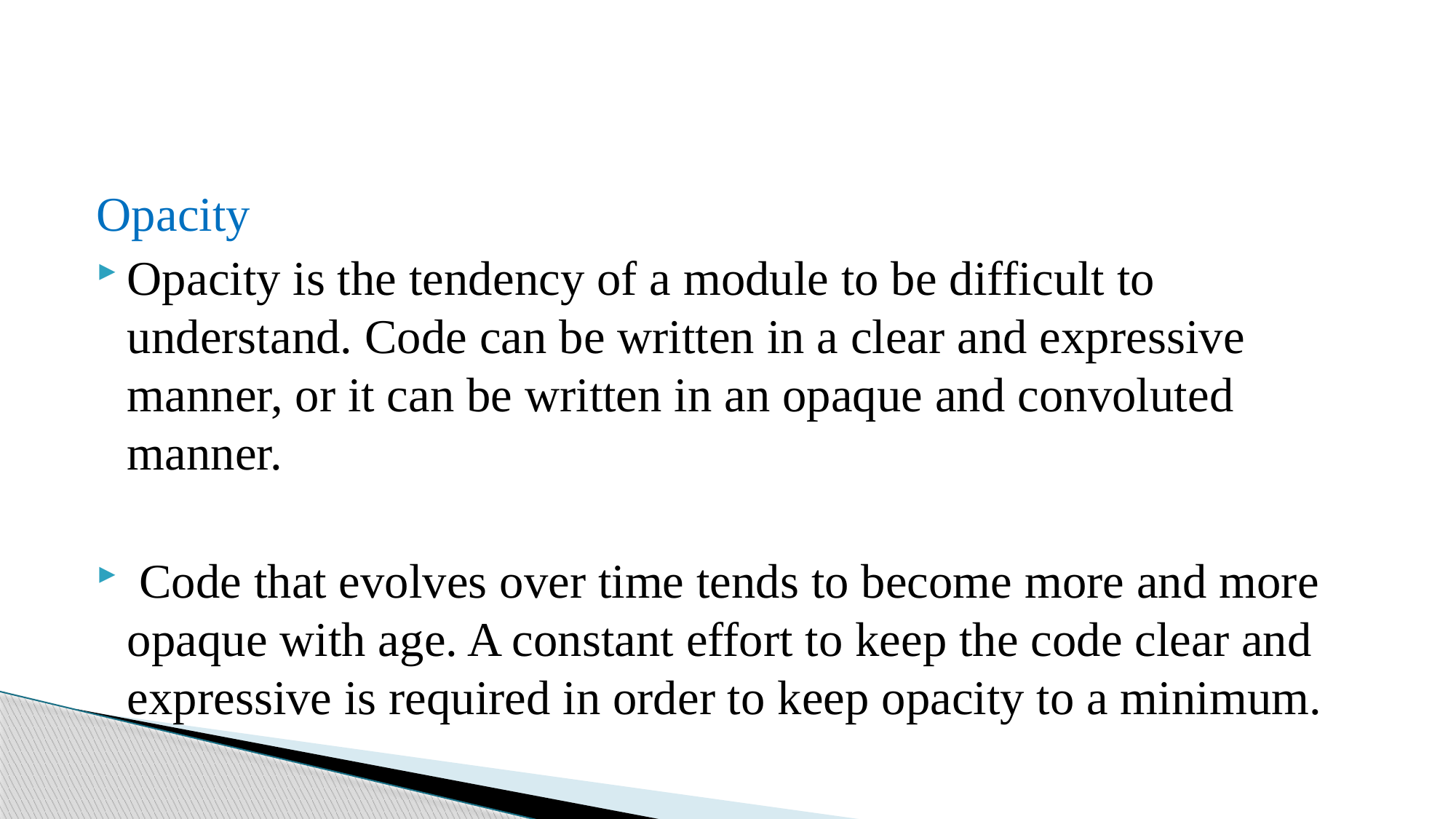

#
Opacity
Opacity is the tendency of a module to be difficult to understand. Code can be written in a clear and expressive manner, or it can be written in an opaque and convoluted manner.

 Code that evolves over time tends to become more and more opaque with age. A constant effort to keep the code clear and expressive is required in order to keep opacity to a minimum.